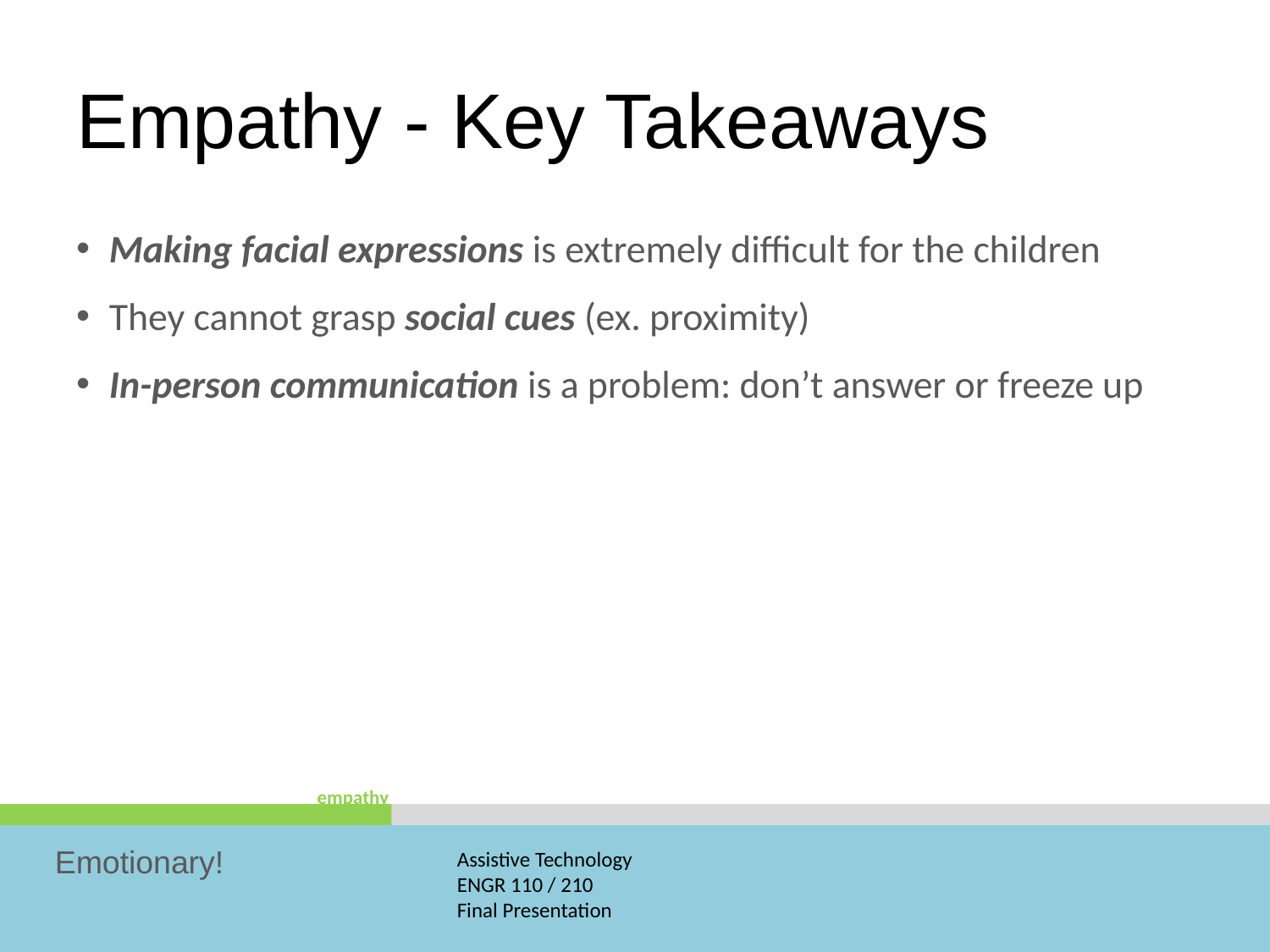

# Empathy - Key Takeaways
Making facial expressions is extremely difficult for the children
They cannot grasp social cues (ex. proximity)
In-person communication is a problem: don’t answer or freeze up
empathy